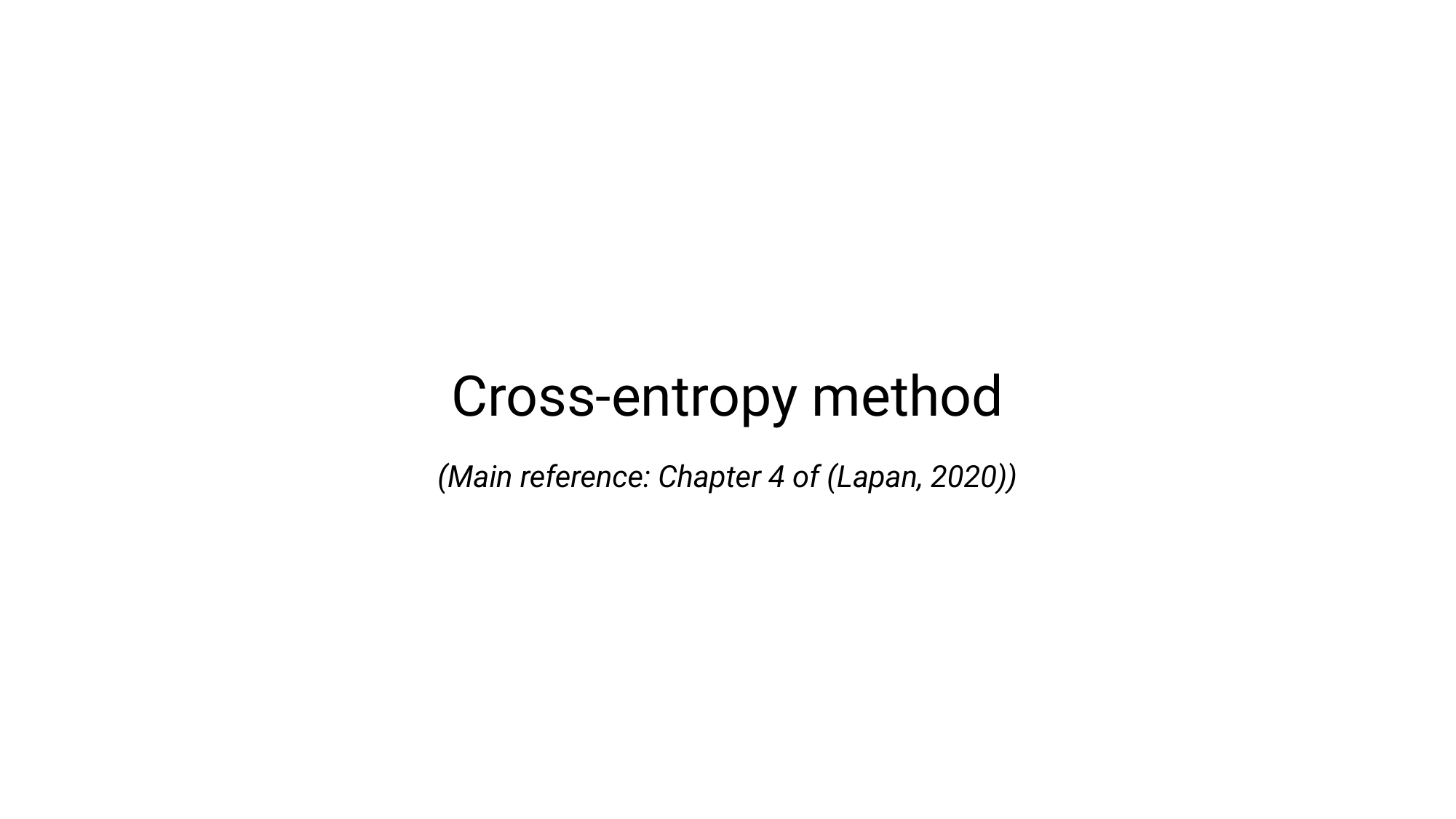

# Cross-entropy method (Main reference: Chapter 4 of (Lapan, 2020))